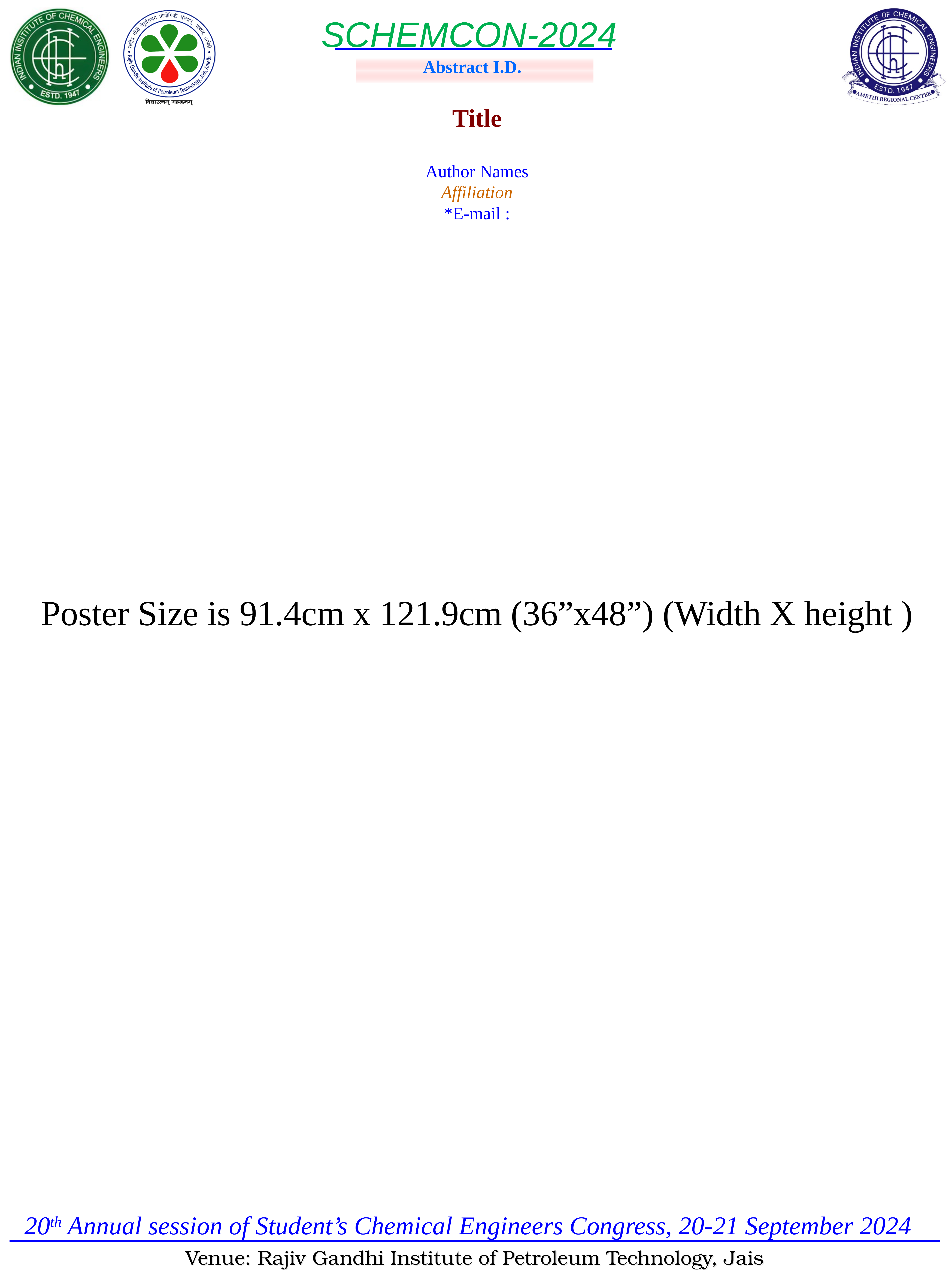

Abstract I.D.
Title
Author Names
Affiliation
*E-mail :
Poster Size is 91.4cm x 121.9cm (36”x48”) (Width X height )